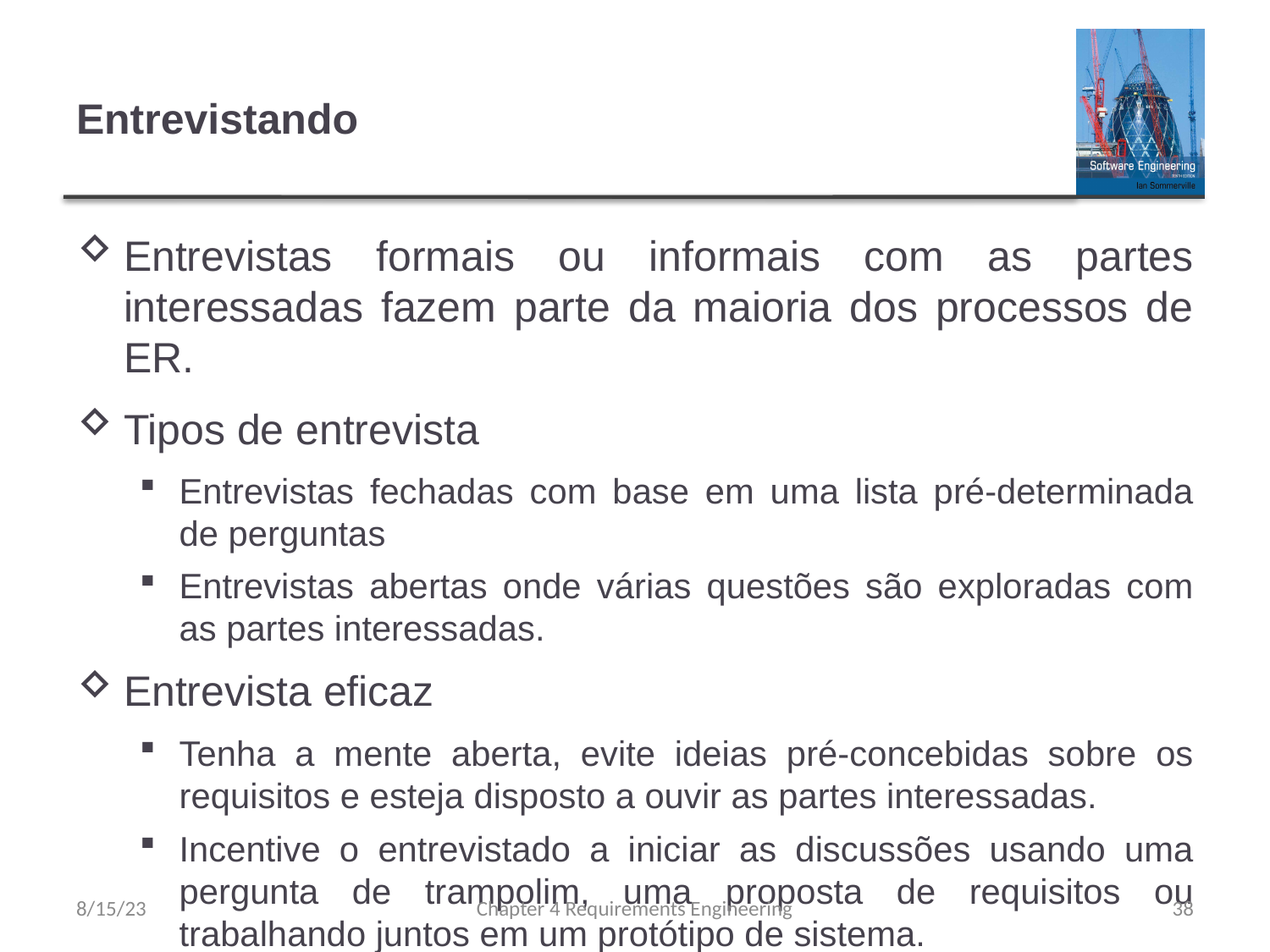

# Entrevistando
Entrevistas formais ou informais com as partes interessadas fazem parte da maioria dos processos de ER.
Tipos de entrevista
Entrevistas fechadas com base em uma lista pré-determinada de perguntas
Entrevistas abertas onde várias questões são exploradas com as partes interessadas.
Entrevista eficaz
Tenha a mente aberta, evite ideias pré-concebidas sobre os requisitos e esteja disposto a ouvir as partes interessadas.
Incentive o entrevistado a iniciar as discussões usando uma pergunta de trampolim, uma proposta de requisitos ou trabalhando juntos em um protótipo de sistema.
8/15/23
Chapter 4 Requirements Engineering
38